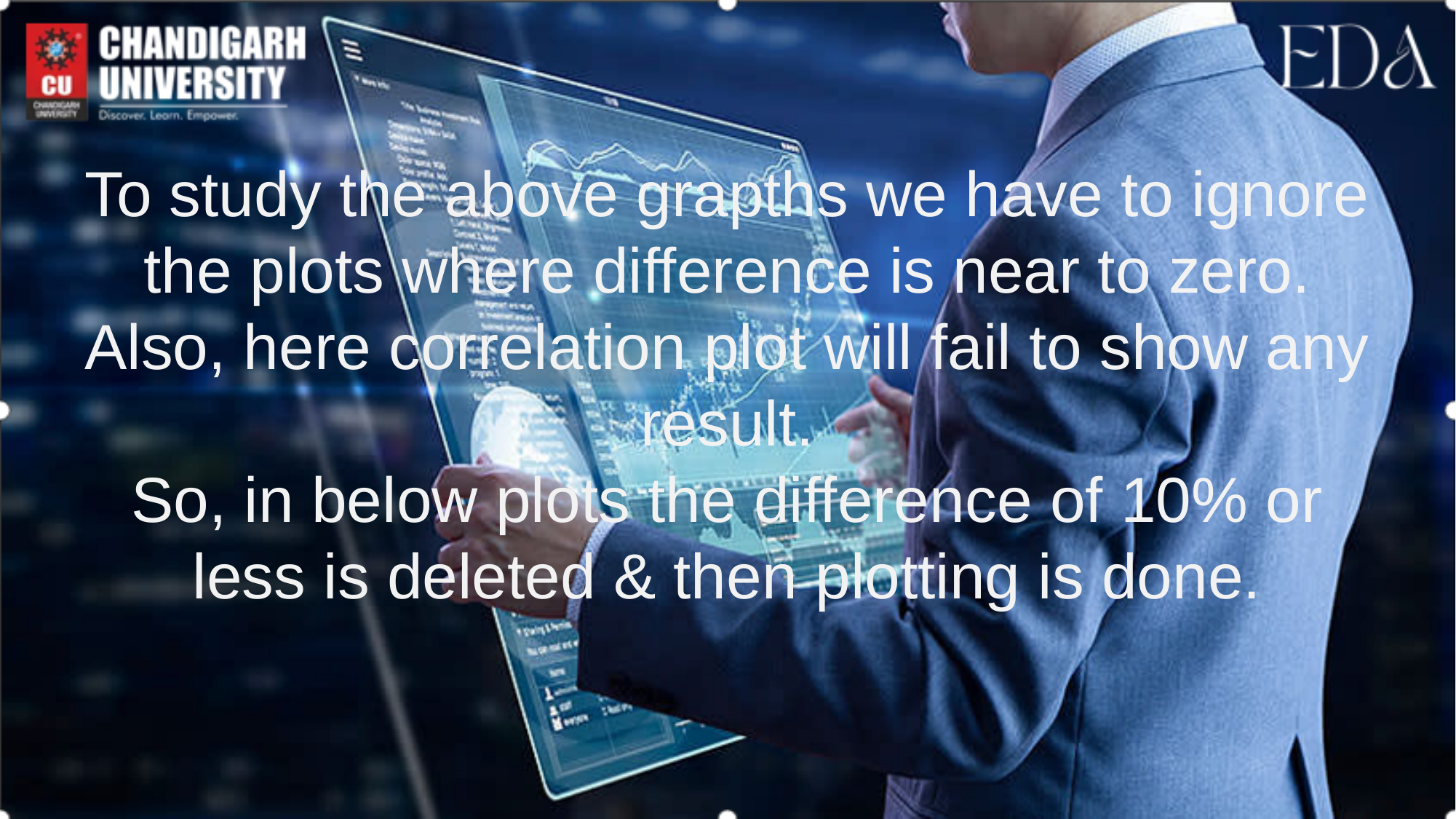

# To study the above grapths we have to ignore the plots where difference is near to zero. Also, here correlation plot will fail to show any result. So, in below plots the difference of 10% or less is deleted & then plotting is done.